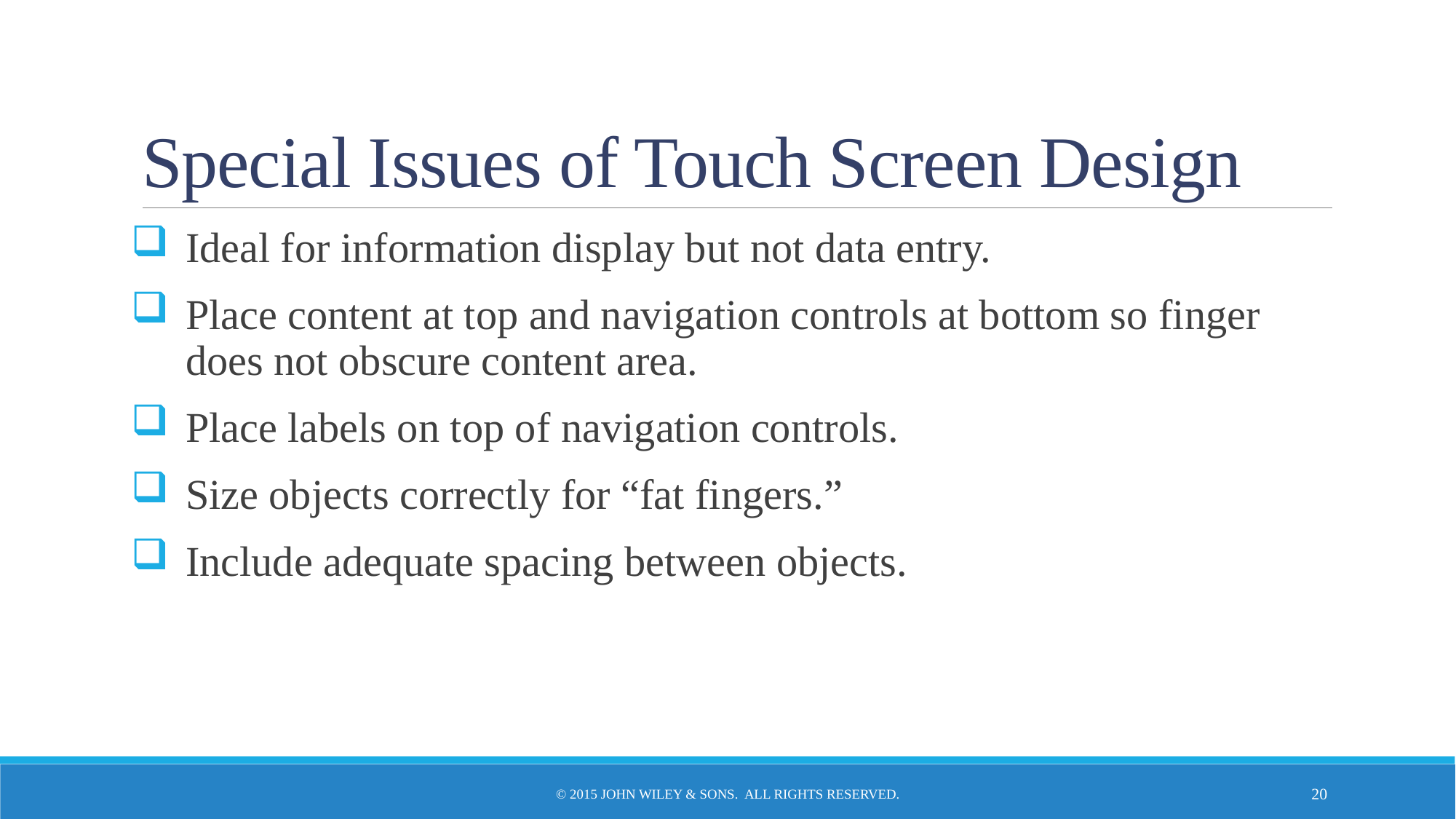

# Special Issues of Touch Screen Design
Ideal for information display but not data entry.
Place content at top and navigation controls at bottom so finger does not obscure content area.
Place labels on top of navigation controls.
Size objects correctly for “fat fingers.”
Include adequate spacing between objects.
© 2015 John Wiley & Sons.  All Rights Reserved.
20